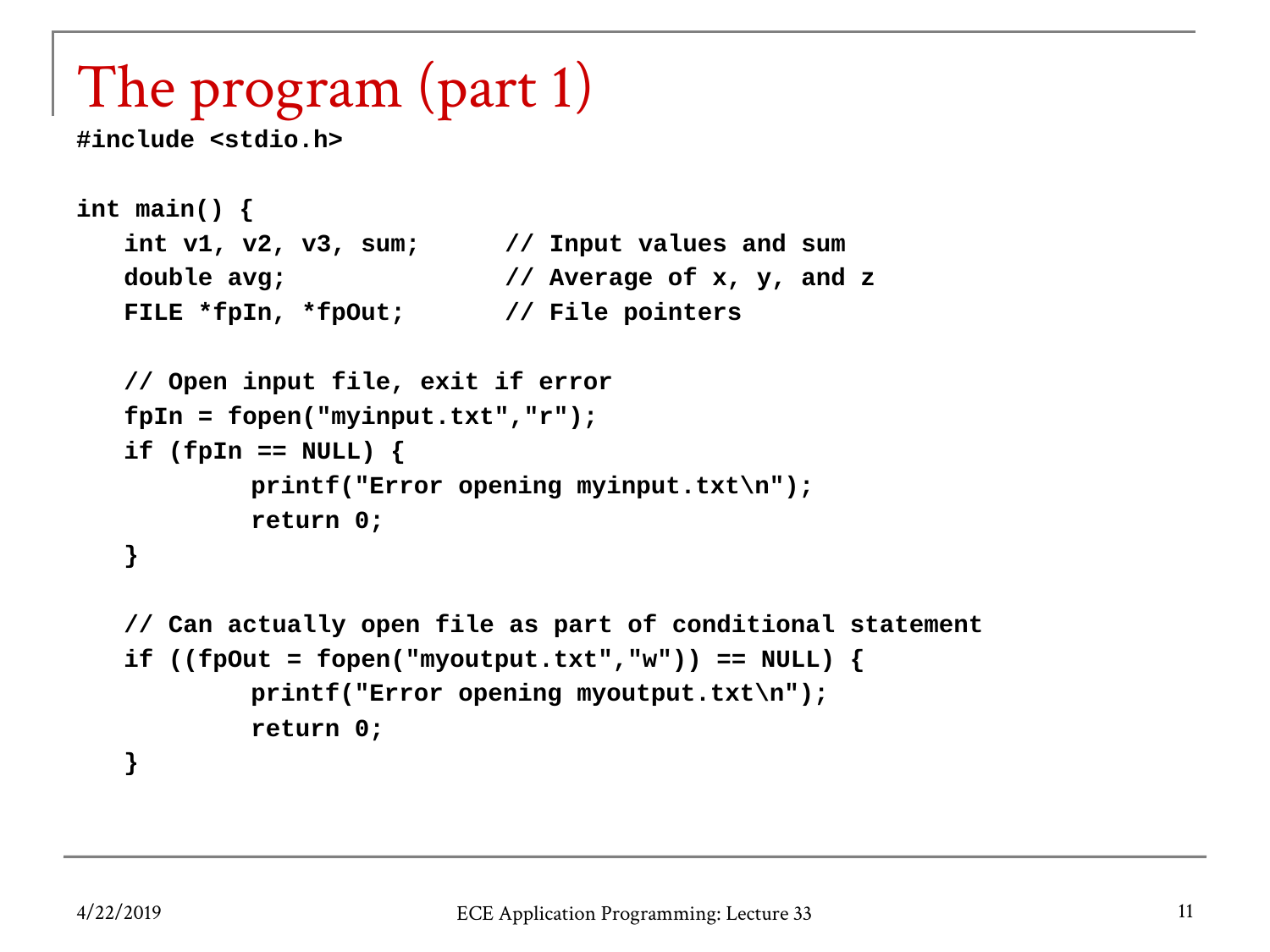

# The program (part 1)
#include <stdio.h>

int main() {
	int v1, v2, v3, sum;	// Input values and sum
	double avg;		// Average of x, y, and z
	FILE *fpIn, *fpOut;	// File pointers

	// Open input file, exit if error
	fpIn = fopen("myinput.txt","r");
	if (fpIn == NULL) {
		printf("Error opening myinput.txt\n");
		return 0;
	}

	// Can actually open file as part of conditional statement
	if ((fpOut = fopen("myoutput.txt","w")) == NULL) {
		printf("Error opening myoutput.txt\n");
		return 0;
	}

4/22/2019
11
ECE Application Programming: Lecture 33